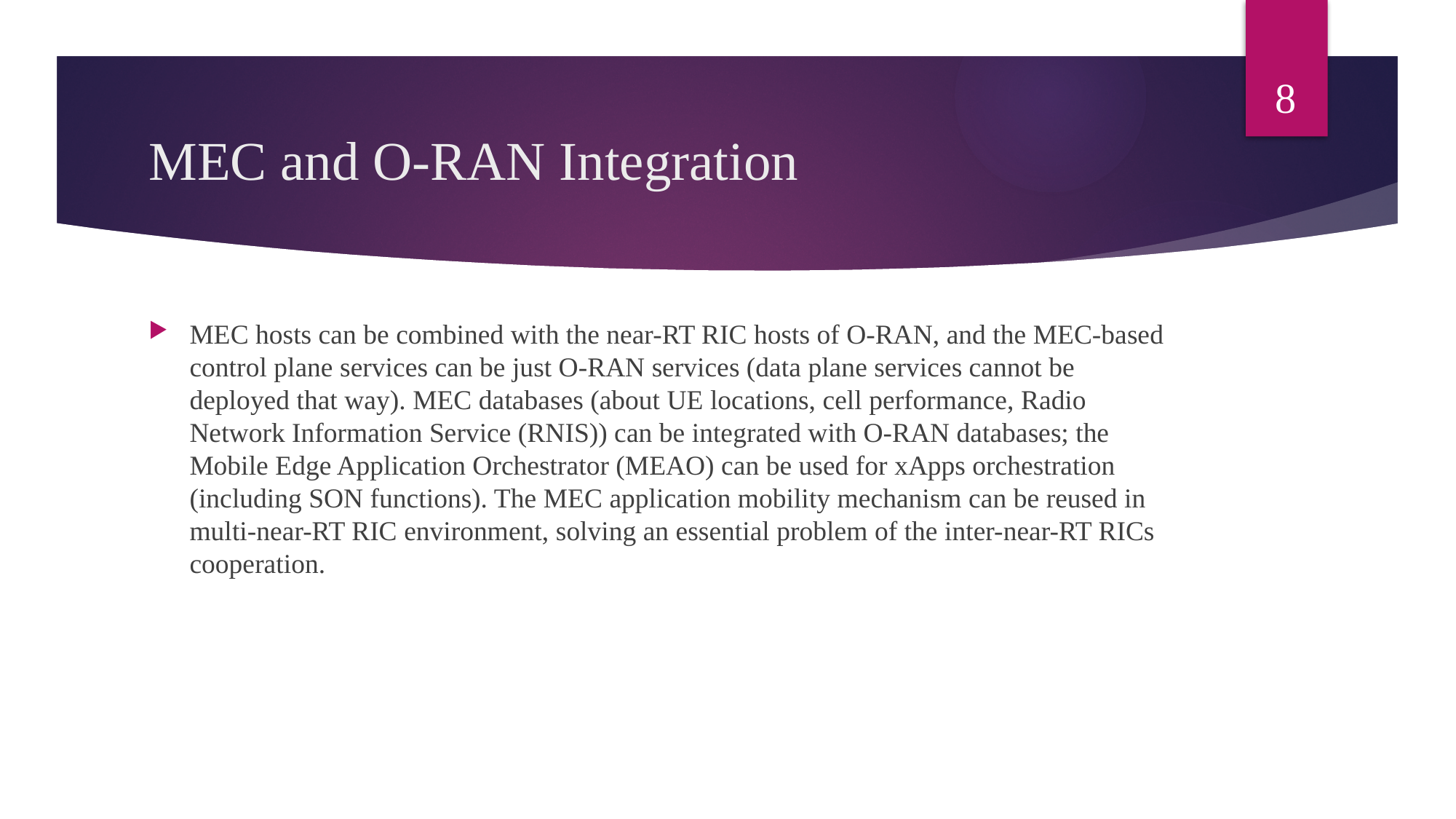

8
# MEC and O-RAN Integration
MEC hosts can be combined with the near-RT RIC hosts of O-RAN, and the MEC-based control plane services can be just O-RAN services (data plane services cannot be deployed that way). MEC databases (about UE locations, cell performance, Radio Network Information Service (RNIS)) can be integrated with O-RAN databases; the Mobile Edge Application Orchestrator (MEAO) can be used for xApps orchestration (including SON functions). The MEC application mobility mechanism can be reused in multi-near-RT RIC environment, solving an essential problem of the inter-near-RT RICs cooperation.